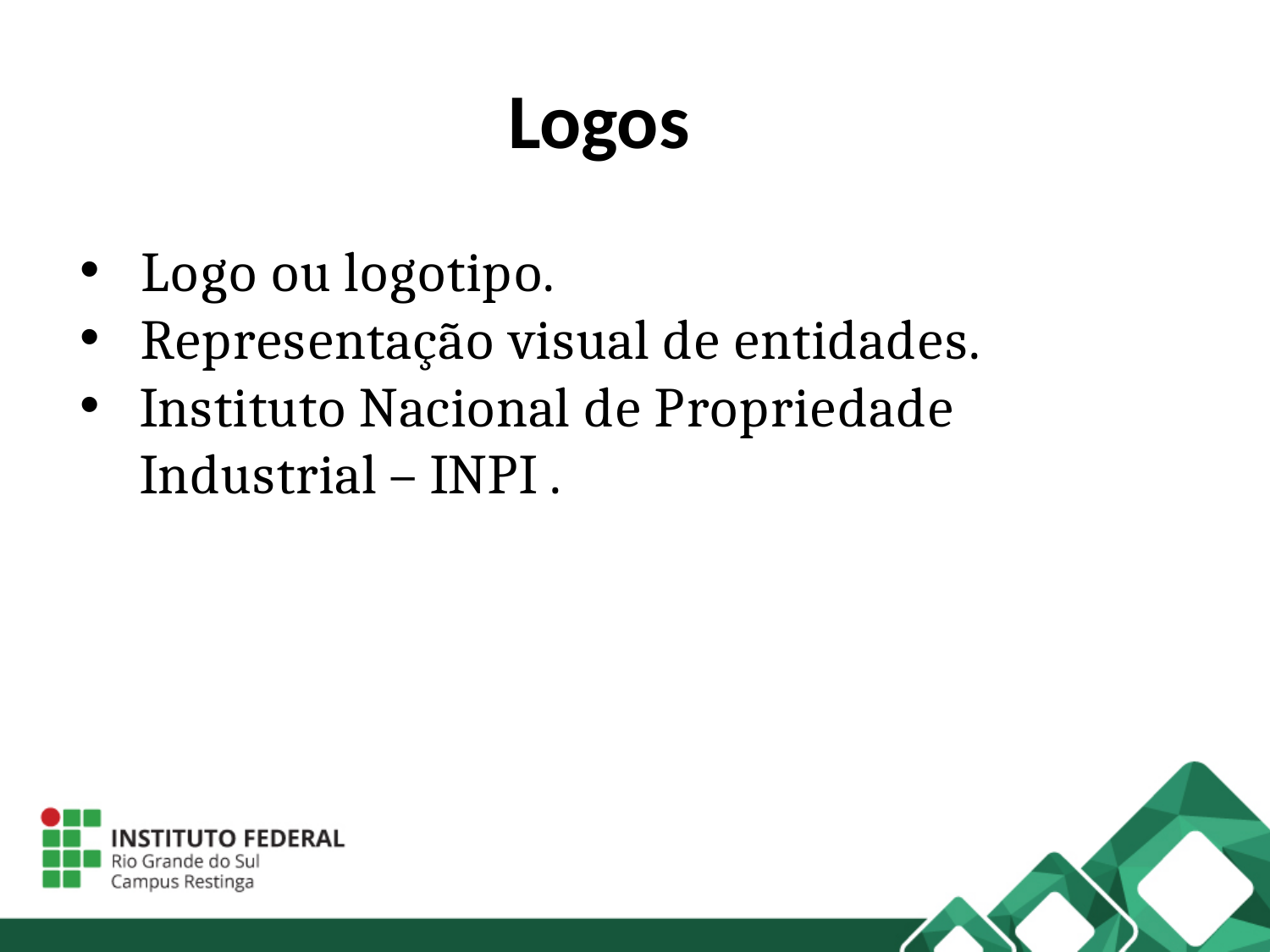

# Logos
Logo ou logotipo.
Representação visual de entidades.
Instituto Nacional de Propriedade Industrial – INPI .